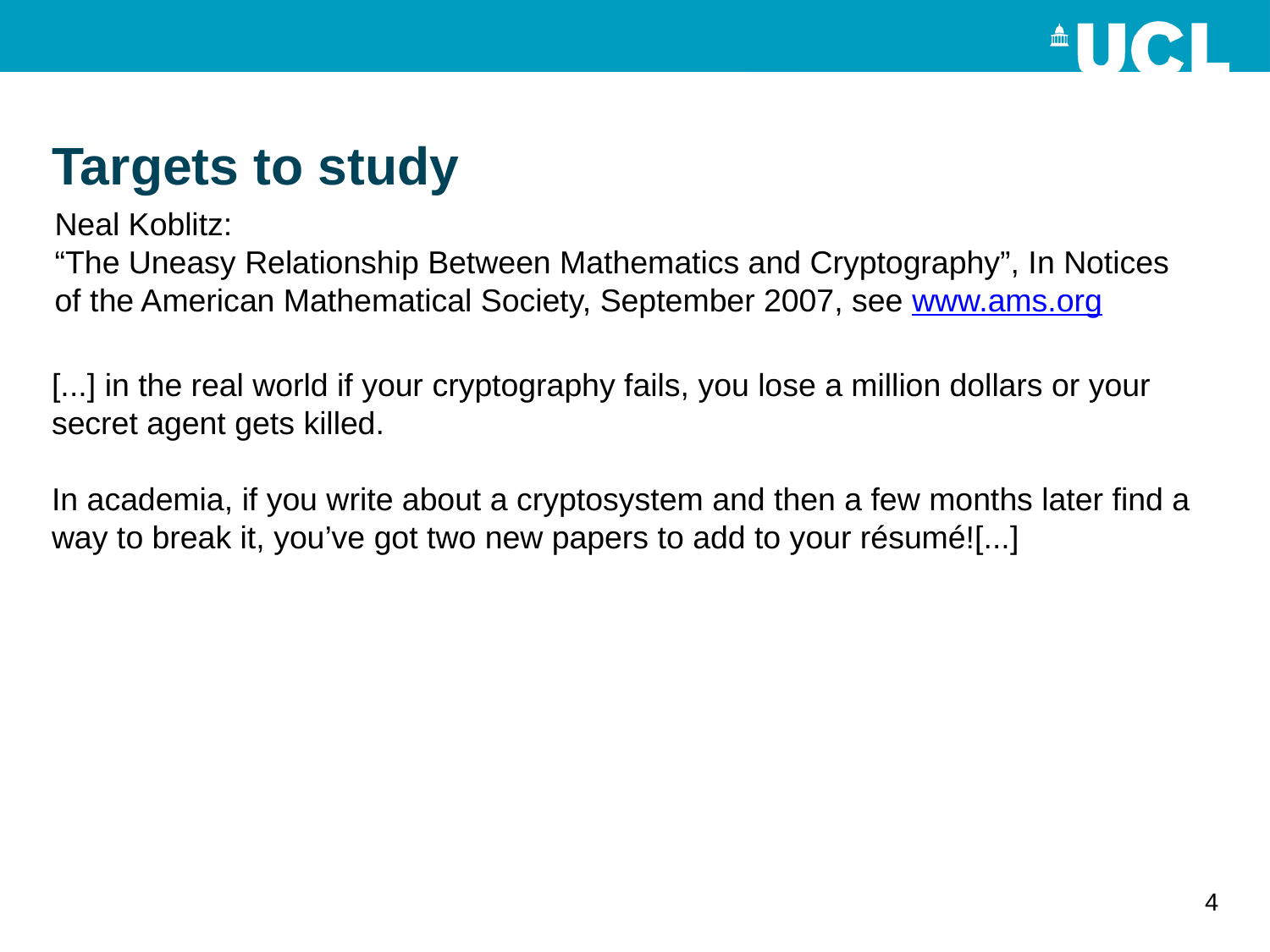

# Targets to study
Neal Koblitz:
“The Uneasy Relationship Between Mathematics and Cryptography”, In Notices of the American Mathematical Society, September 2007, see www.ams.org
[...] in the real world if your cryptography fails, you lose a million dollars or your secret agent gets killed.

In academia, if you write about a cryptosystem and then a few months later find a way to break it, you’ve got two new papers to add to your résumé![...]
4